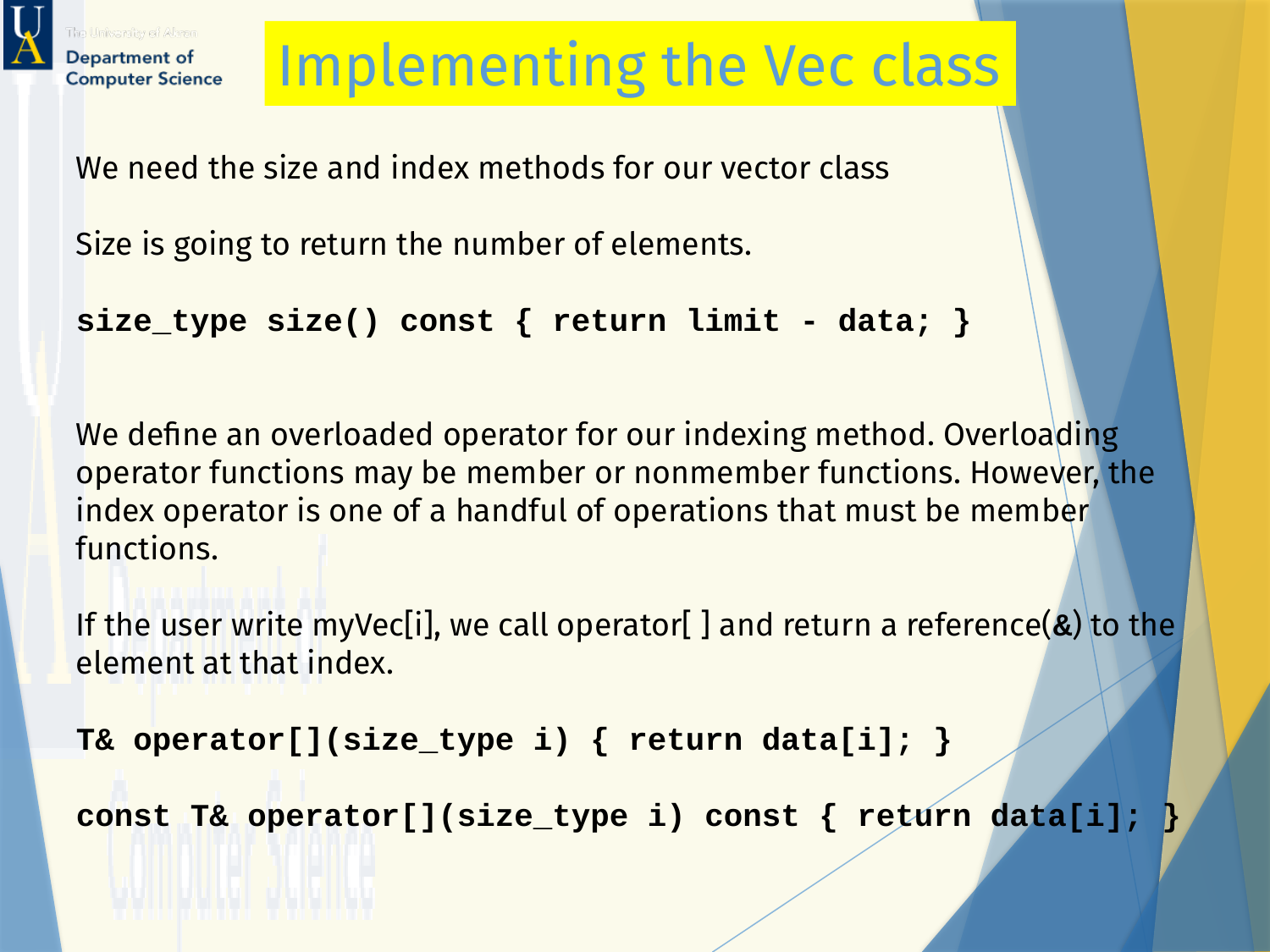

# Implementing the Vec class
We need the size and index methods for our vector class

Size is going to return the number of elements.

size_type size() const { return limit - data; }

We define an overloaded operator for our indexing method. Overloading operator functions may be member or nonmember functions. However, the
index operator is one of a handful of operations that must be member functions.

If the user write myVec[i], we call operator[ ] and return a reference(&) to the element at that index.

T& operator[](size_type i) { return data[i]; }

const T& operator[](size_type i) const { return data[i]; }